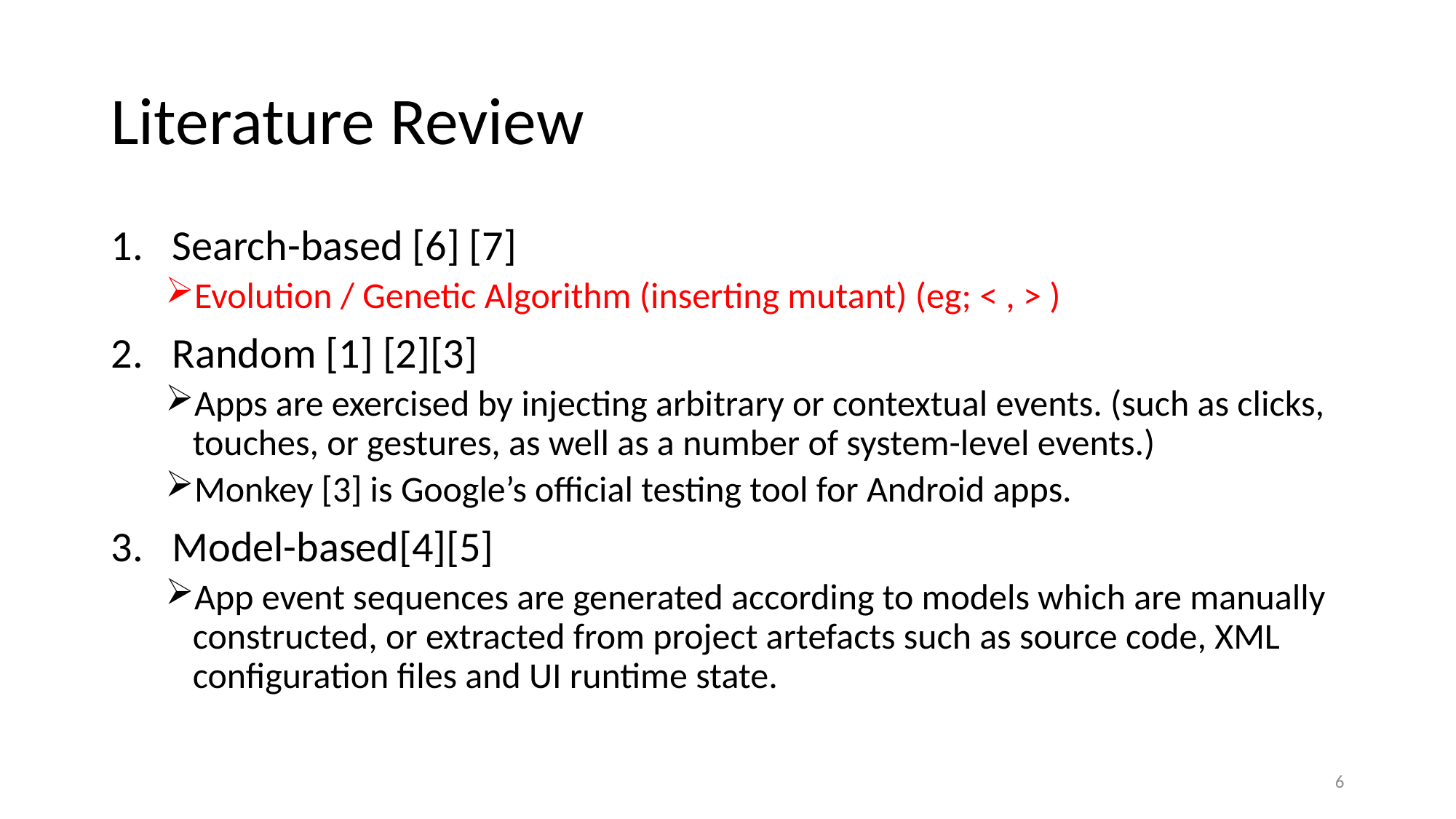

# Literature Review
Search-based [6] [7]
Evolution / Genetic Algorithm (inserting mutant) (eg; < , > )
Random [1] [2][3]
Apps are exercised by injecting arbitrary or contextual events. (such as clicks, touches, or gestures, as well as a number of system-level events.)
Monkey [3] is Google’s official testing tool for Android apps.
Model-based[4][5]
App event sequences are generated according to models which are manually constructed, or extracted from project artefacts such as source code, XML configuration files and UI runtime state.
6